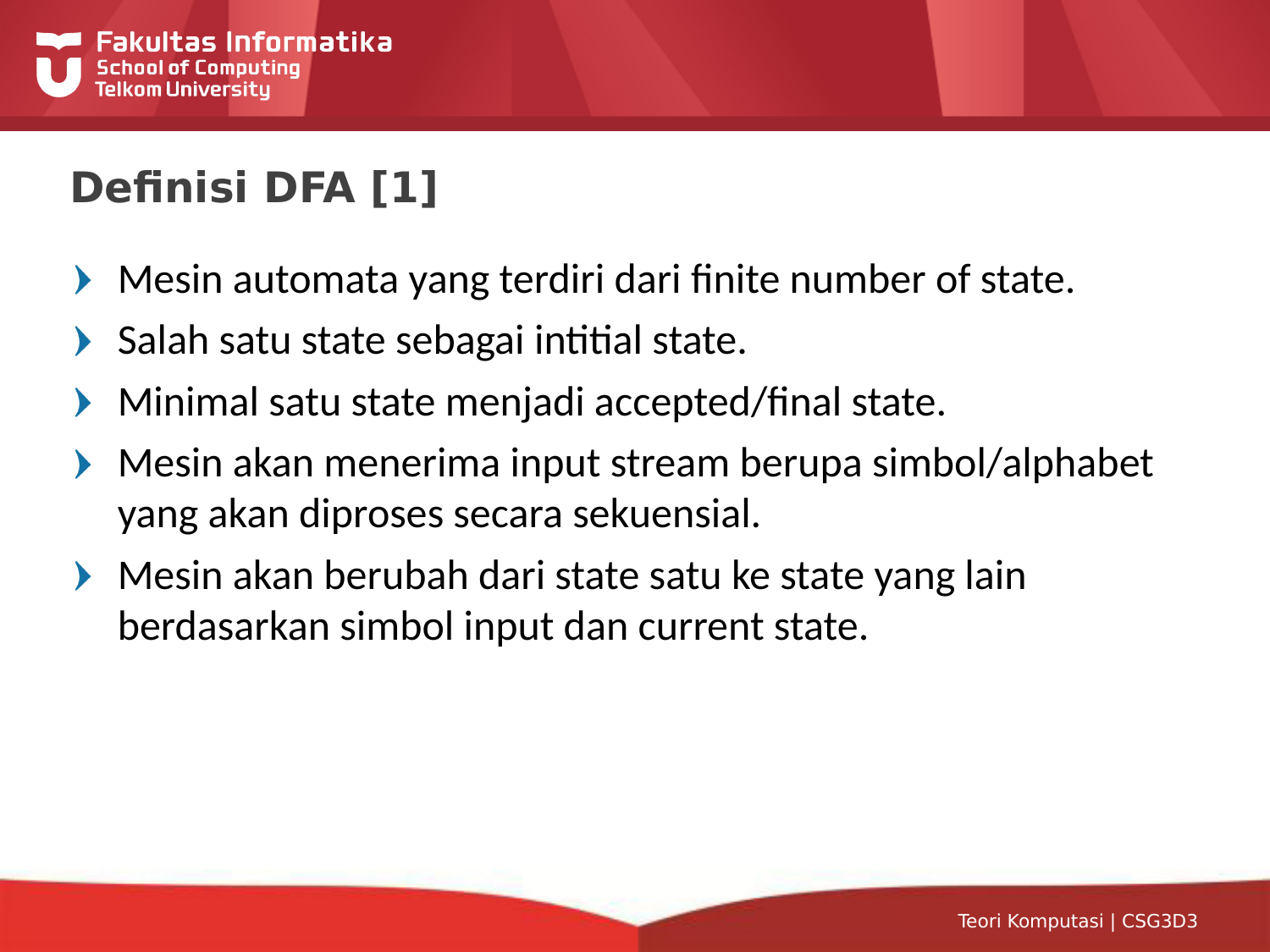

# Definisi DFA [1]
Mesin automata yang terdiri dari finite number of state.
Salah satu state sebagai intitial state.
Minimal satu state menjadi accepted/final state.
Mesin akan menerima input stream berupa simbol/alphabet yang akan diproses secara sekuensial.
Mesin akan berubah dari state satu ke state yang lain berdasarkan simbol input dan current state.